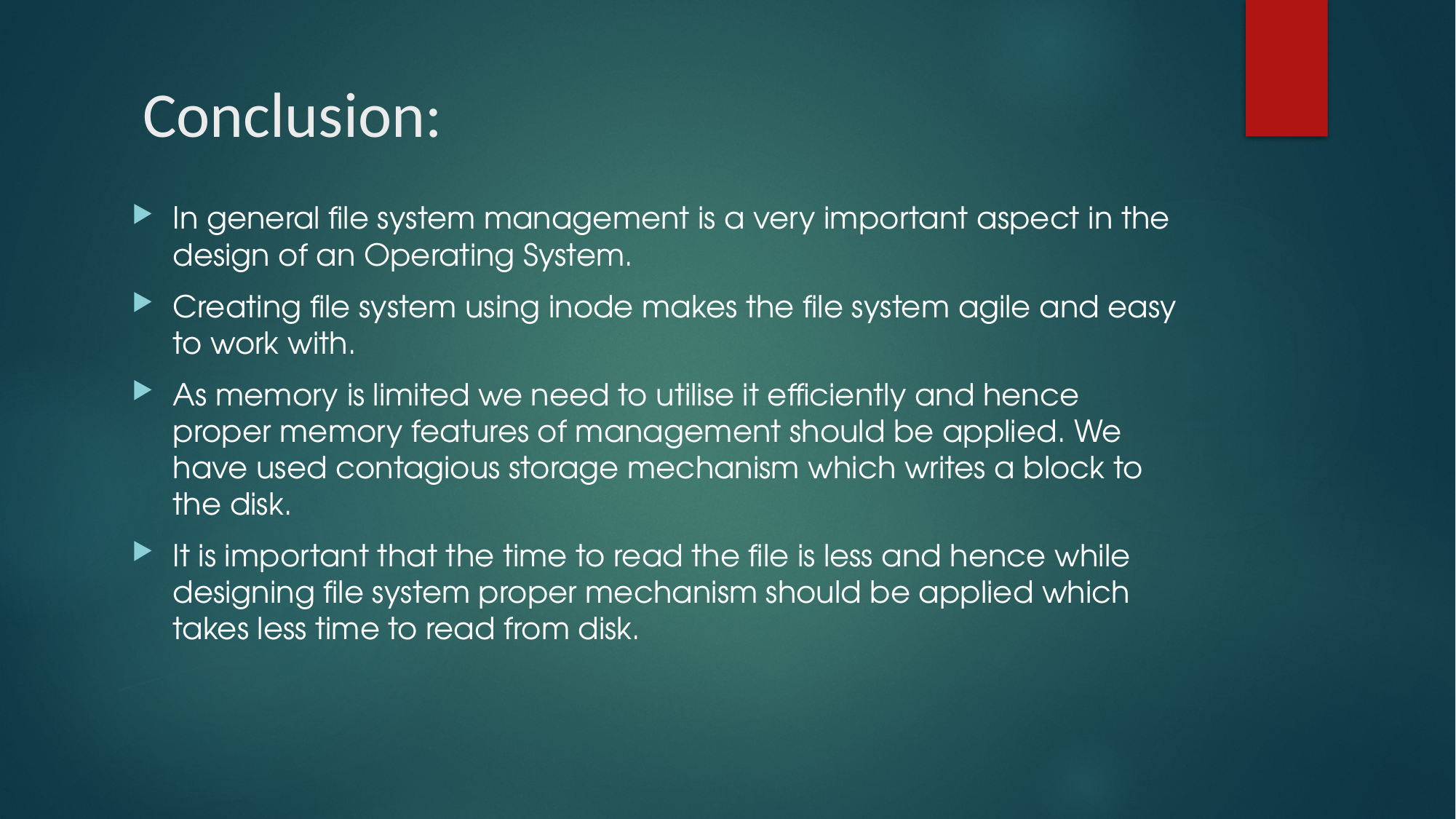

# Conclusion:
In general file system management is a very important aspect in the design of an Operating System.
Creating file system using inode makes the file system agile and easy to work with.
As memory is limited we need to utilise it efficiently and hence proper memory features of management should be applied. We have used contagious storage mechanism which writes a block to the disk.
It is important that the time to read the file is less and hence while designing file system proper mechanism should be applied which takes less time to read from disk.